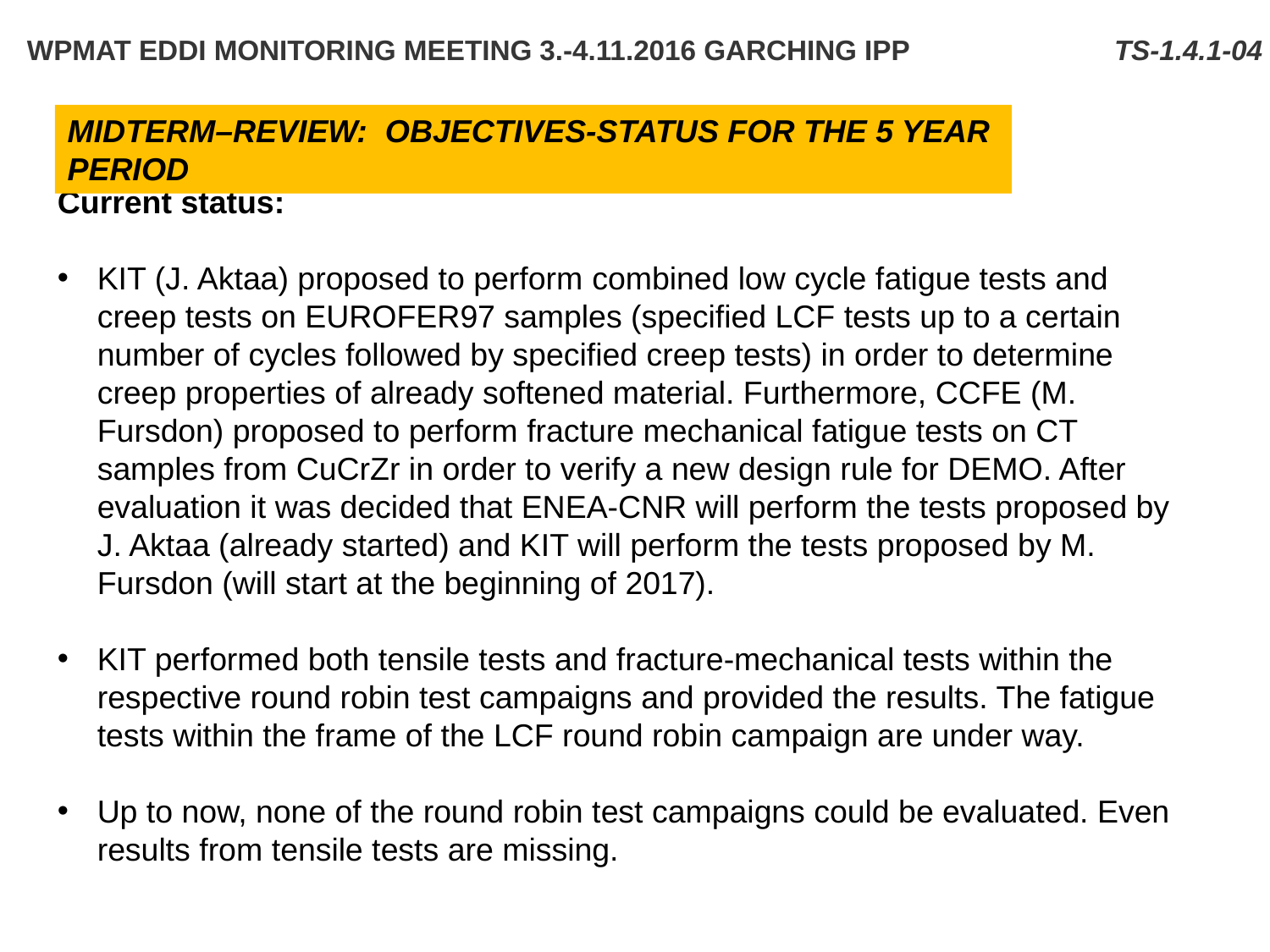

WPMAT EDDI Monitoring Meeting 3.-4.11.2016 Garching IPP                          TS-1.4.1-04
Midterm–Review:  Objectives-Status for the 5 year period
Current status:

KIT (J. Aktaa) proposed to perform combined low cycle fatigue tests and creep tests on EUROFER97 samples (specified LCF tests up to a certain number of cycles followed by specified creep tests) in order to determine creep properties of already softened material. Furthermore, CCFE (M. Fursdon) proposed to perform fracture mechanical fatigue tests on CT samples from CuCrZr in order to verify a new design rule for DEMO. After evaluation it was decided that ENEA-CNR will perform the tests proposed by J. Aktaa (already started) and KIT will perform the tests proposed by M. Fursdon (will start at the beginning of 2017).

KIT performed both tensile tests and fracture-mechanical tests within the respective round robin test campaigns and provided the results. The fatigue tests within the frame of the LCF round robin campaign are under way.

Up to now, none of the round robin test campaigns could be evaluated. Even results from tensile tests are missing.